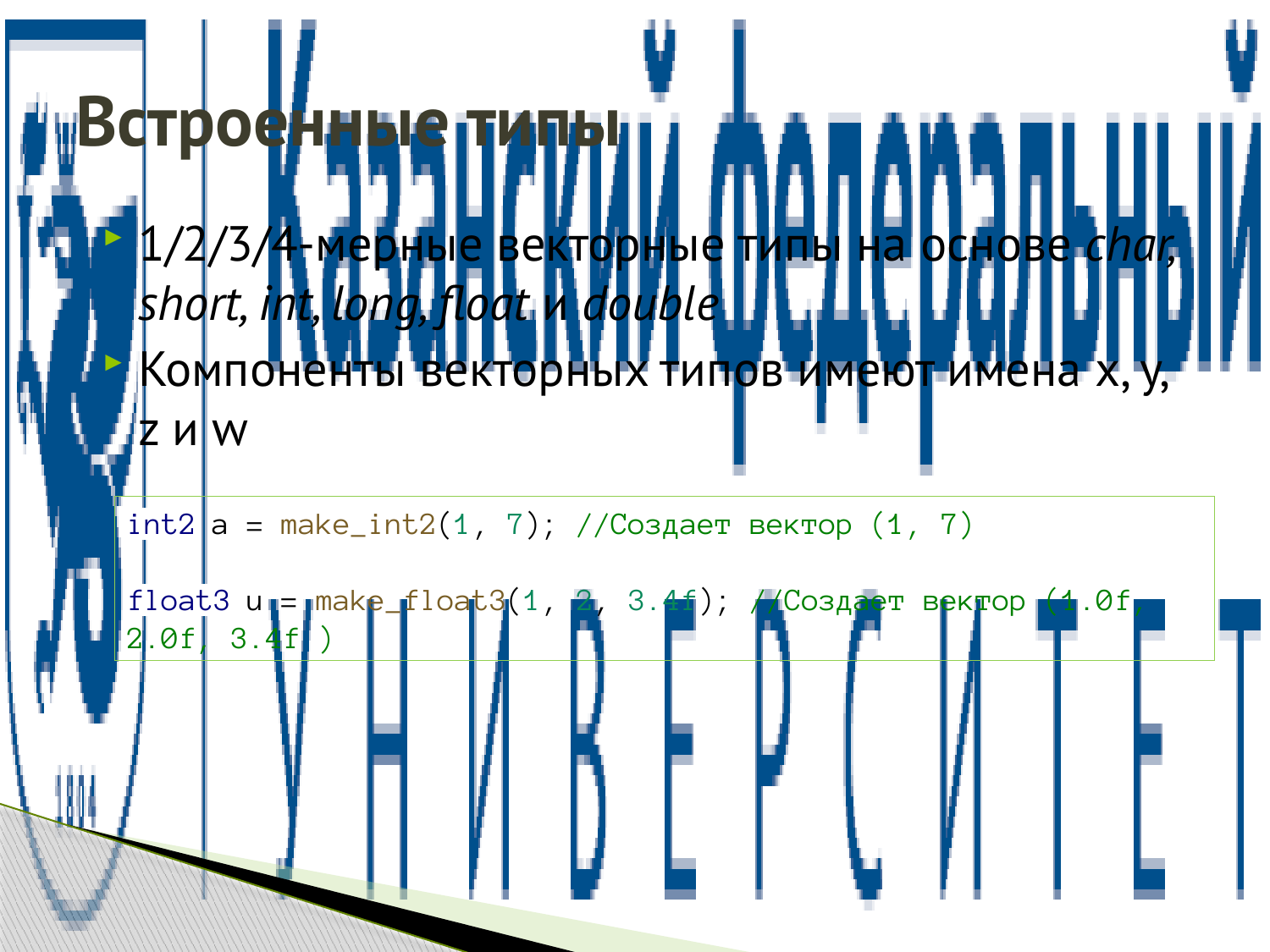

# Встроенные типы
1/2/3/4-мерные векторные типы на основе char, short, int, long, float и double
Компоненты векторных типов имеют имена x, y, z и w
int2 a = make_int2(1, 7); //Создает вектор (1, 7)

float3 u = make_float3(1, 2, 3.4f); //Создает вектор (1.0f, 2.0f, 3.4f )